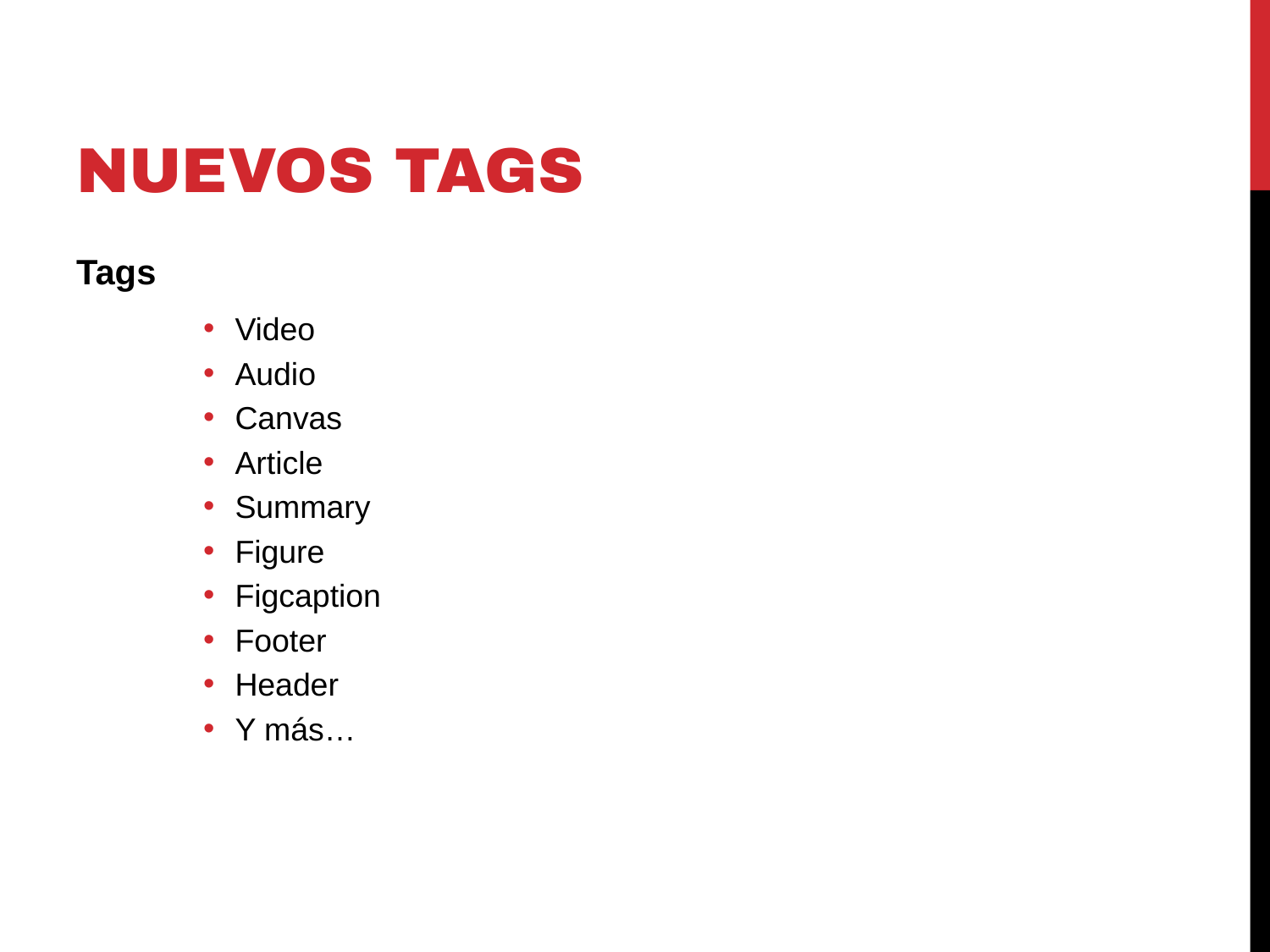

# Nuevos Tags
Tags
Video
Audio
Canvas
Article
Summary
Figure
Figcaption
Footer
Header
Y más…